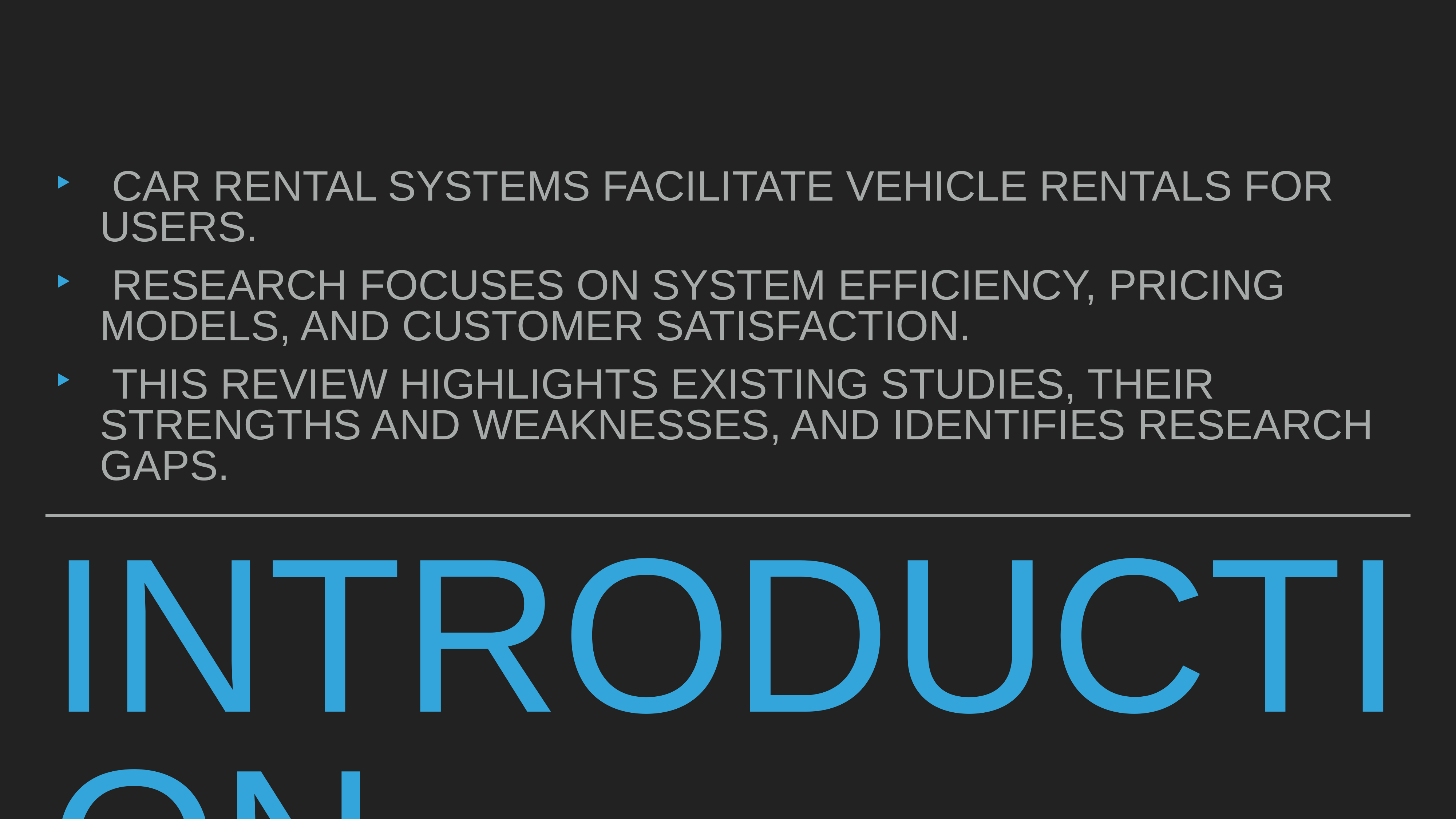

Car rental systems facilitate vehicle rentals for users.
 Research focuses on system efficiency, pricing models, and customer satisfaction.
 This review highlights existing studies, their strengths and weaknesses, and identifies research gaps.
# Introduction